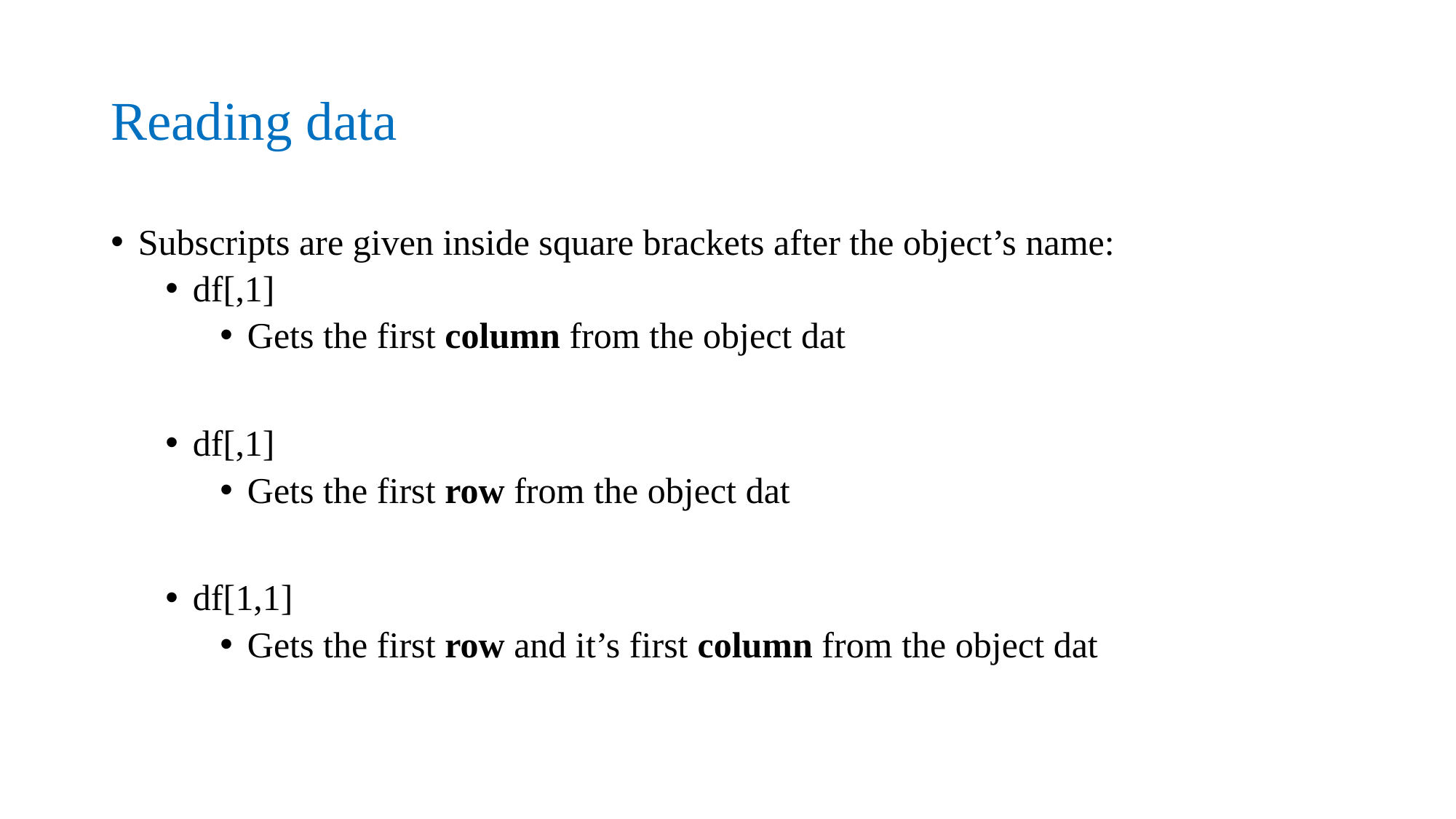

# Reading data
Subscripts are given inside square brackets after the object’s name:
df[,1]
Gets the first column from the object dat

df[,1]
Gets the first row from the object dat

df[1,1]
Gets the first row and it’s first column from the object dat